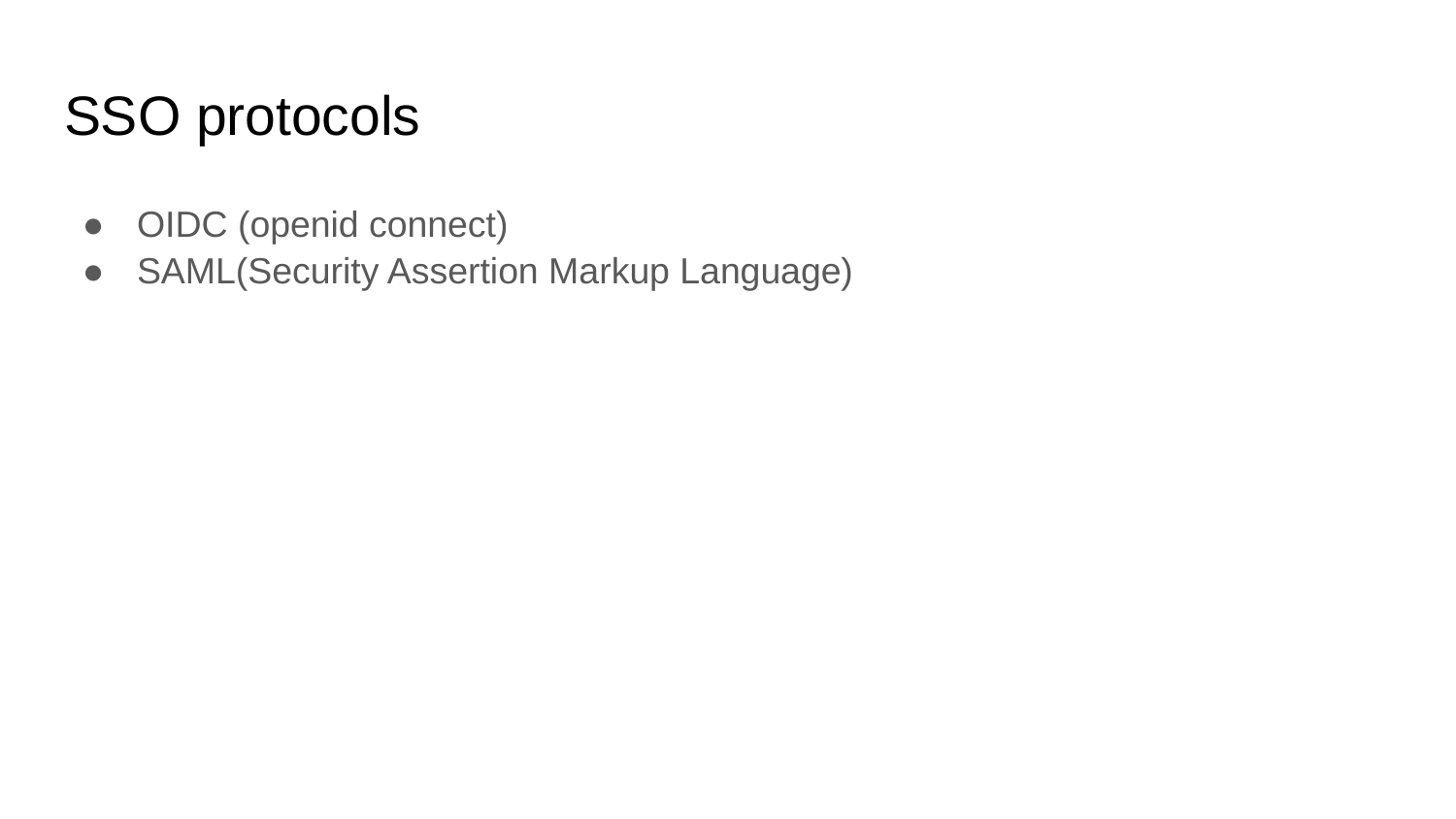

# SSO protocols
OIDC (openid connect)
SAML(Security Assertion Markup Language)